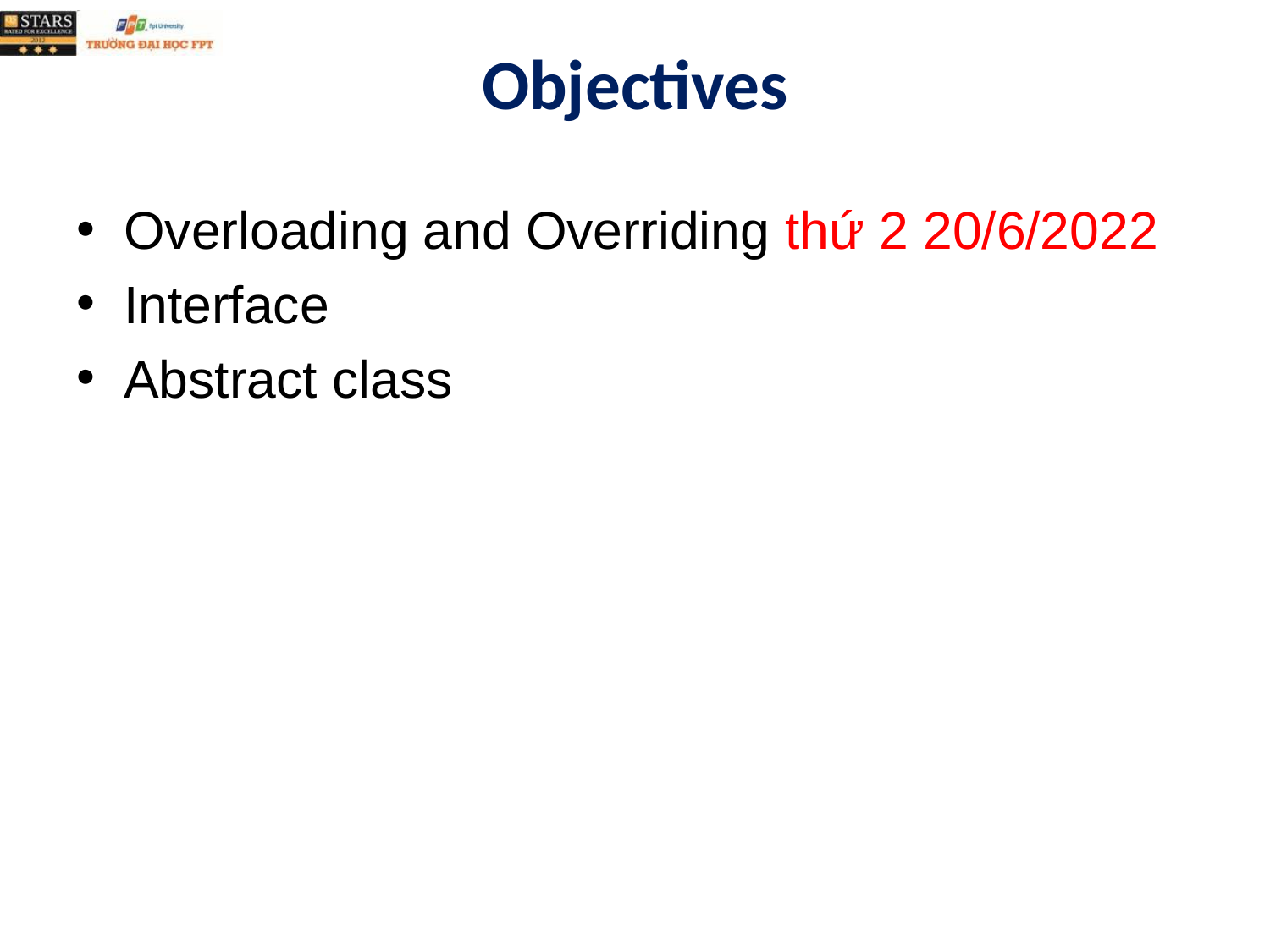

# Objectives
Overloading and Overriding thứ 2 20/6/2022
Interface
Abstract class